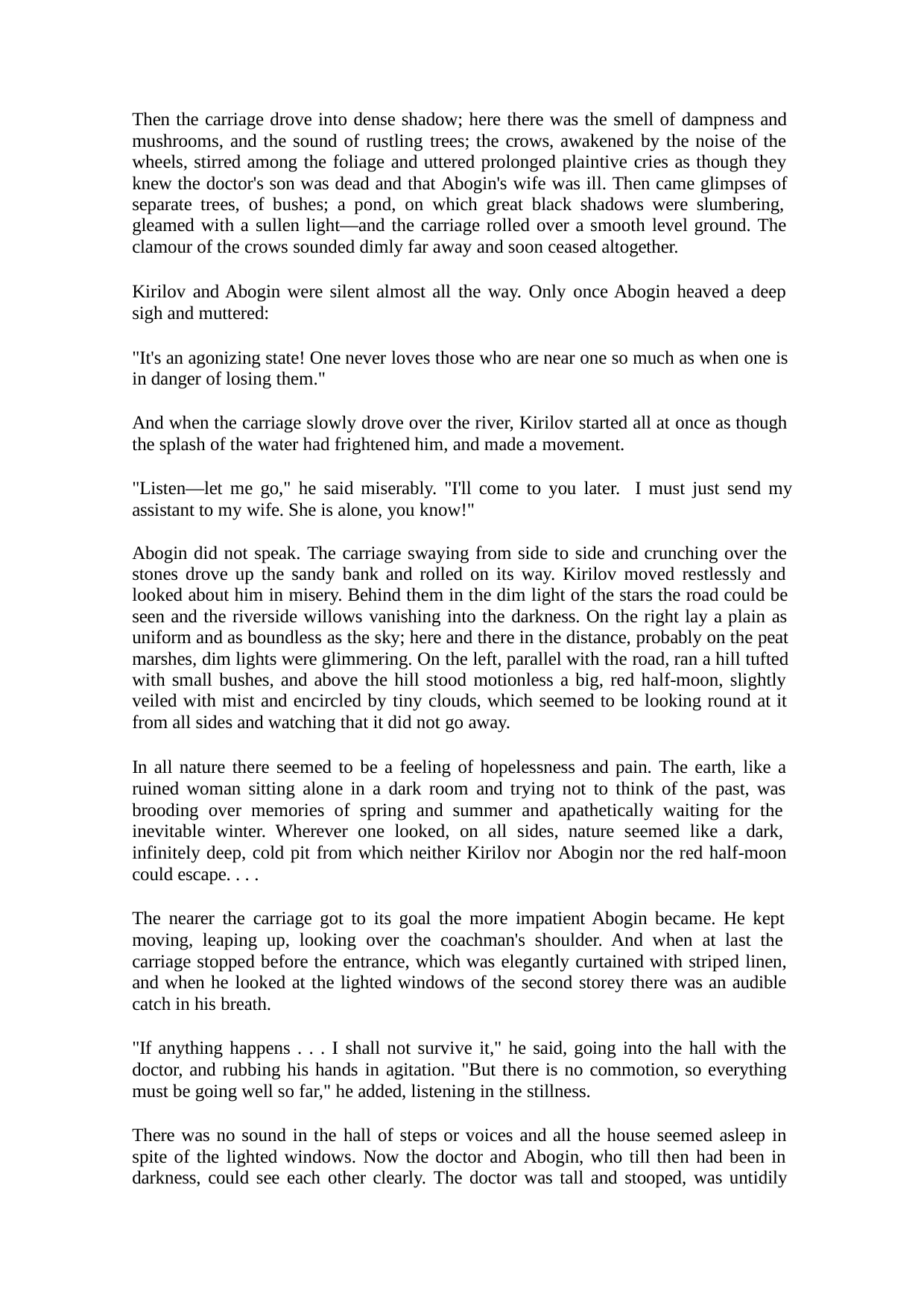

Then the carriage drove into dense shadow; here there was the smell of dampness and  mushrooms, and the sound of rustling trees; the crows, awakened by the noise of the  wheels, stirred among the foliage and uttered prolonged plaintive cries as though they  knew the doctor's son was dead and that Abogin's wife was ill. Then came glimpses of  separate trees, of bushes; a pond, on which great black shadows were slumbering,  gleamed with a sullen light—and the carriage rolled over a smooth level ground. The  clamour of the crows sounded dimly far away and soon ceased altogether.

Kirilov and Abogin were silent almost all the way. Only once Abogin heaved a deep  sigh and muttered:

"It's an agonizing state! One never loves those who are near one so much as when one is  in danger of losing them."

And when the carriage slowly drove over the river, Kirilov started all at once as though  the splash of the water had frightened him, and made a movement.

"Listen—let me go," he said miserably. "I'll come to you later.  I must just send my assistant to my wife. She is alone, you know!"

Abogin did not speak. The carriage swaying from side to side and crunching over the  stones drove up the sandy bank and rolled on its way. Kirilov moved restlessly and  looked about him in misery. Behind them in the dim light of the stars the road could be  seen and the riverside willows vanishing into the darkness. On the right lay a plain as  uniform and as boundless as the sky; here and there in the distance, probably on the peat  marshes, dim lights were glimmering. On the left, parallel with the road, ran a hill tufted  with small bushes, and above the hill stood motionless a big, red half-moon, slightly  veiled with mist and encircled by tiny clouds, which seemed to be looking round at it  from all sides and watching that it did not go away.

In all nature there seemed to be a feeling of hopelessness and pain. The earth, like a  ruined woman sitting alone in a dark room and trying not to think of the past, was  brooding over memories of spring and summer and apathetically waiting for the  inevitable winter. Wherever one looked, on all sides, nature seemed like a dark,  infinitely deep, cold pit from which neither Kirilov nor Abogin nor the red half-moon  could escape. . . .

The nearer the carriage got to its goal the more impatient Abogin became. He kept  moving, leaping up, looking over the coachman's shoulder. And when at last the  carriage stopped before the entrance, which was elegantly curtained with striped linen,  and when he looked at the lighted windows of the second storey there was an audible  catch in his breath.

"If anything happens . . . I shall not survive it," he said, going into the hall with the  doctor, and rubbing his hands in agitation. "But there is no commotion, so everything  must be going well so far," he added, listening in the stillness.

There was no sound in the hall of steps or voices and all the house seemed asleep in  spite of the lighted windows. Now the doctor and Abogin, who till then had been in  darkness, could see each other clearly. The doctor was tall and stooped, was untidily